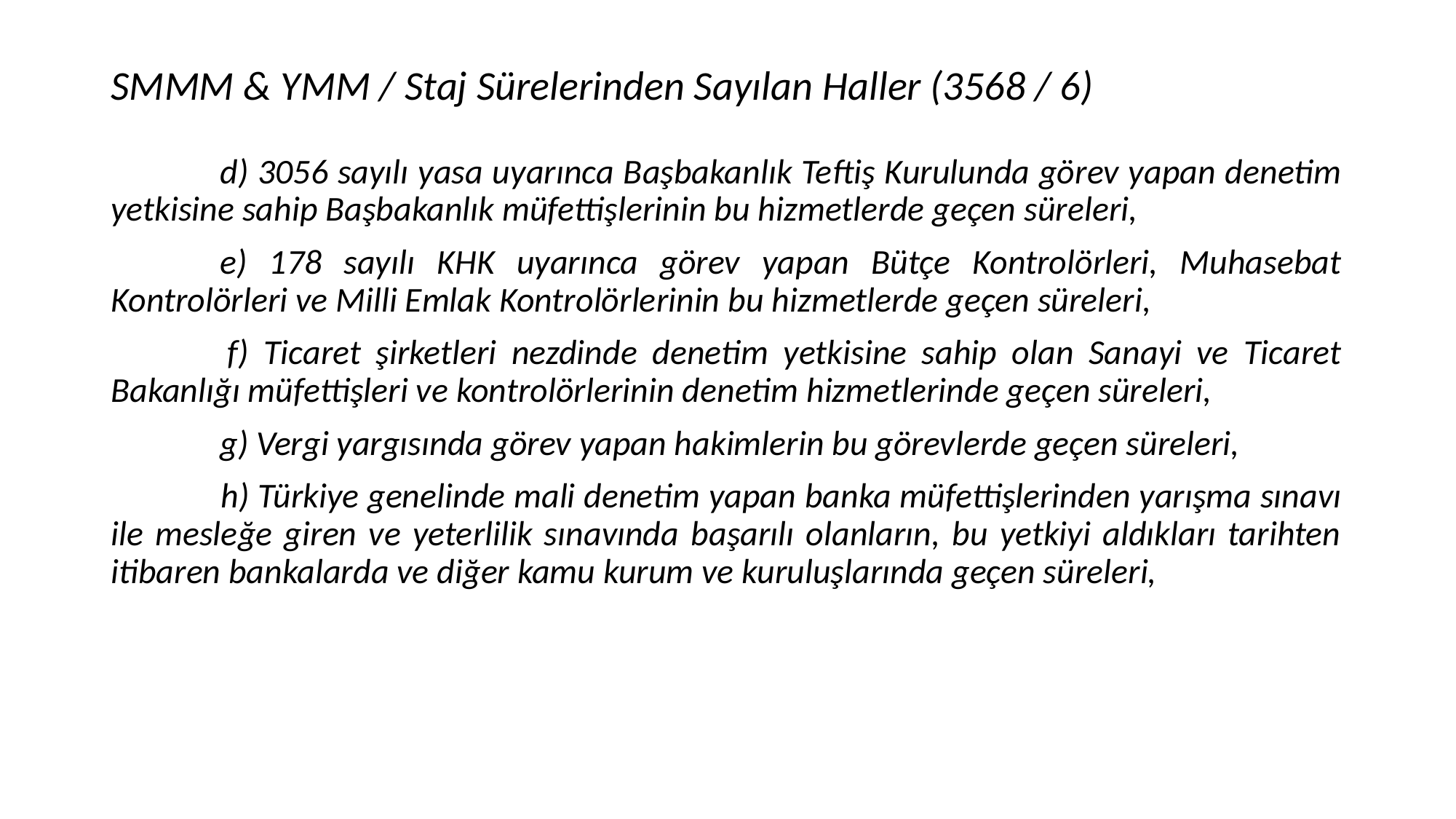

# SMMM & YMM / Staj Sürelerinden Sayılan Haller (3568 / 6)
	d) 3056 sayılı yasa uyarınca Başbakanlık Teftiş Kurulunda görev yapan denetim yetkisine sahip Başbakanlık müfettişlerinin bu hizmetlerde geçen süreleri,
	e) 178 sayılı KHK uyarınca görev yapan Bütçe Kontrolörleri, Muhasebat Kontrolörleri ve Milli Emlak Kontrolörlerinin bu hizmetlerde geçen süreleri,
 	f) Ticaret şirketleri nezdinde denetim yetkisine sahip olan Sanayi ve Ticaret Bakanlığı müfettişleri ve kontrolörlerinin denetim hizmetlerinde geçen süreleri,
 	g) Vergi yargısında görev yapan hakimlerin bu görevlerde geçen süreleri,
 	h) Türkiye genelinde mali denetim yapan banka müfettişlerinden yarışma sınavı ile mesleğe giren ve yeterlilik sınavında başarılı olanların, bu yetkiyi aldıkları tarihten itibaren bankalarda ve diğer kamu kurum ve kuruluşlarında geçen süreleri,